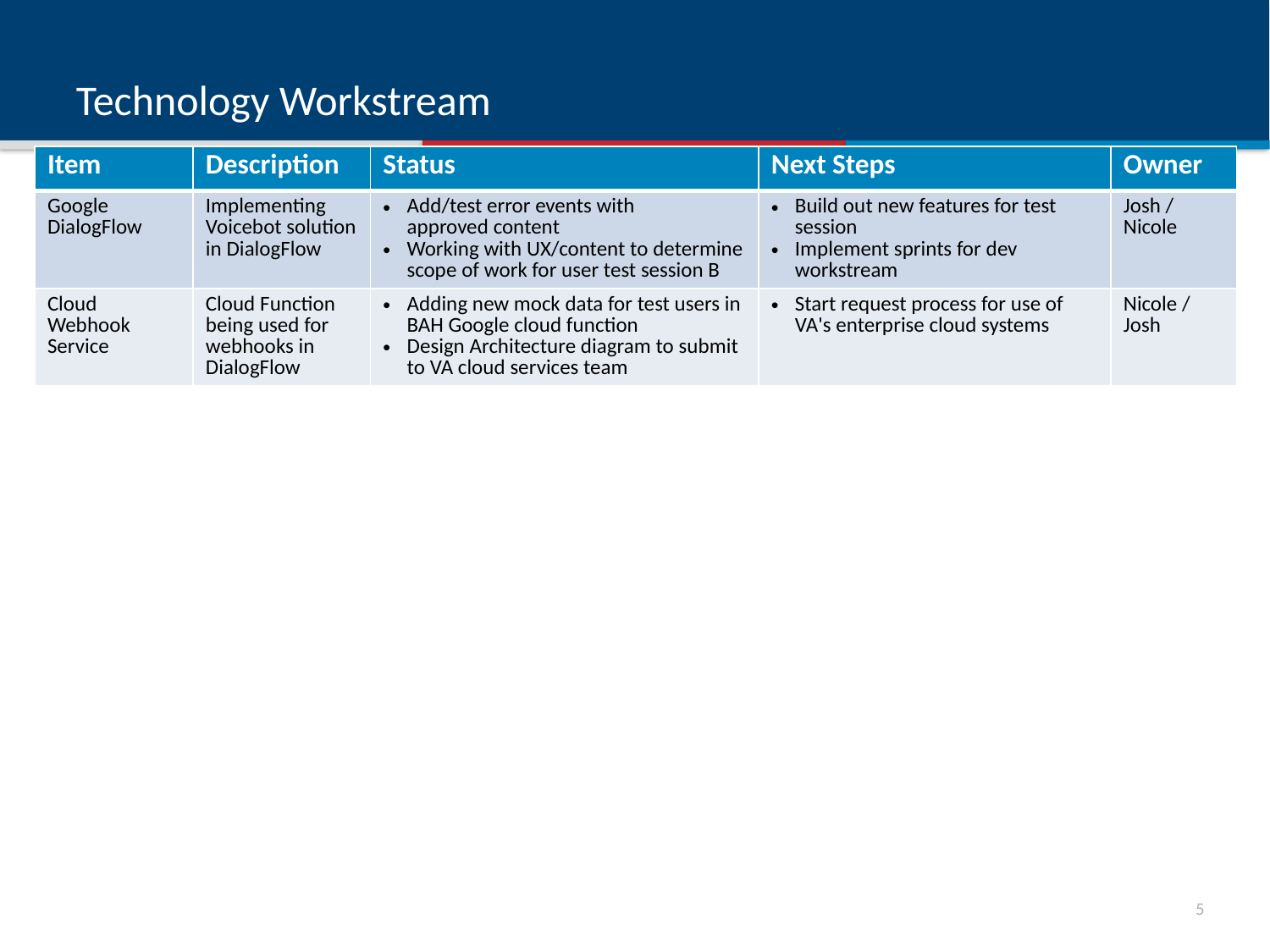

# Technology Workstream
| Item | Description | Status | Next Steps | Owner |
| --- | --- | --- | --- | --- |
| Google DialogFlow | Implementing Voicebot solution in DialogFlow | Add/test error events with approved content Working with UX/content to determine scope of work for user test session B | Build out new features for test session Implement sprints for dev workstream | Josh / Nicole |
| Cloud Webhook Service | Cloud Function being used for webhooks in DialogFlow | Adding new mock data for test users in BAH Google cloud function Design Architecture diagram to submit to VA cloud services team | Start request process for use of VA's enterprise cloud systems | Nicole / Josh |
5